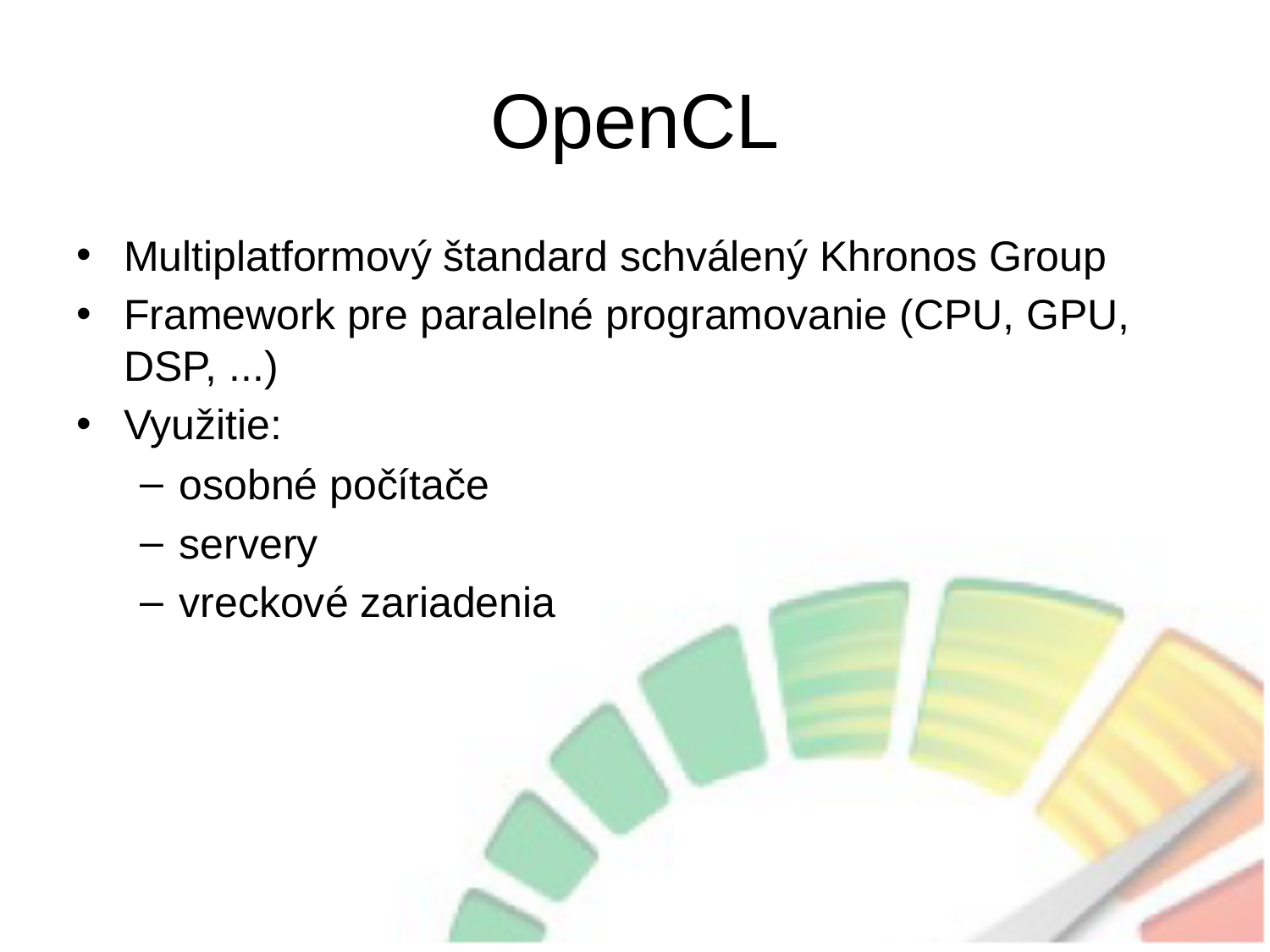

# OpenCL
Multiplatformový štandard schválený Khronos Group
Framework pre paralelné programovanie (CPU, GPU, DSP, ...)
Využitie:
osobné počítače
servery
vreckové zariadenia